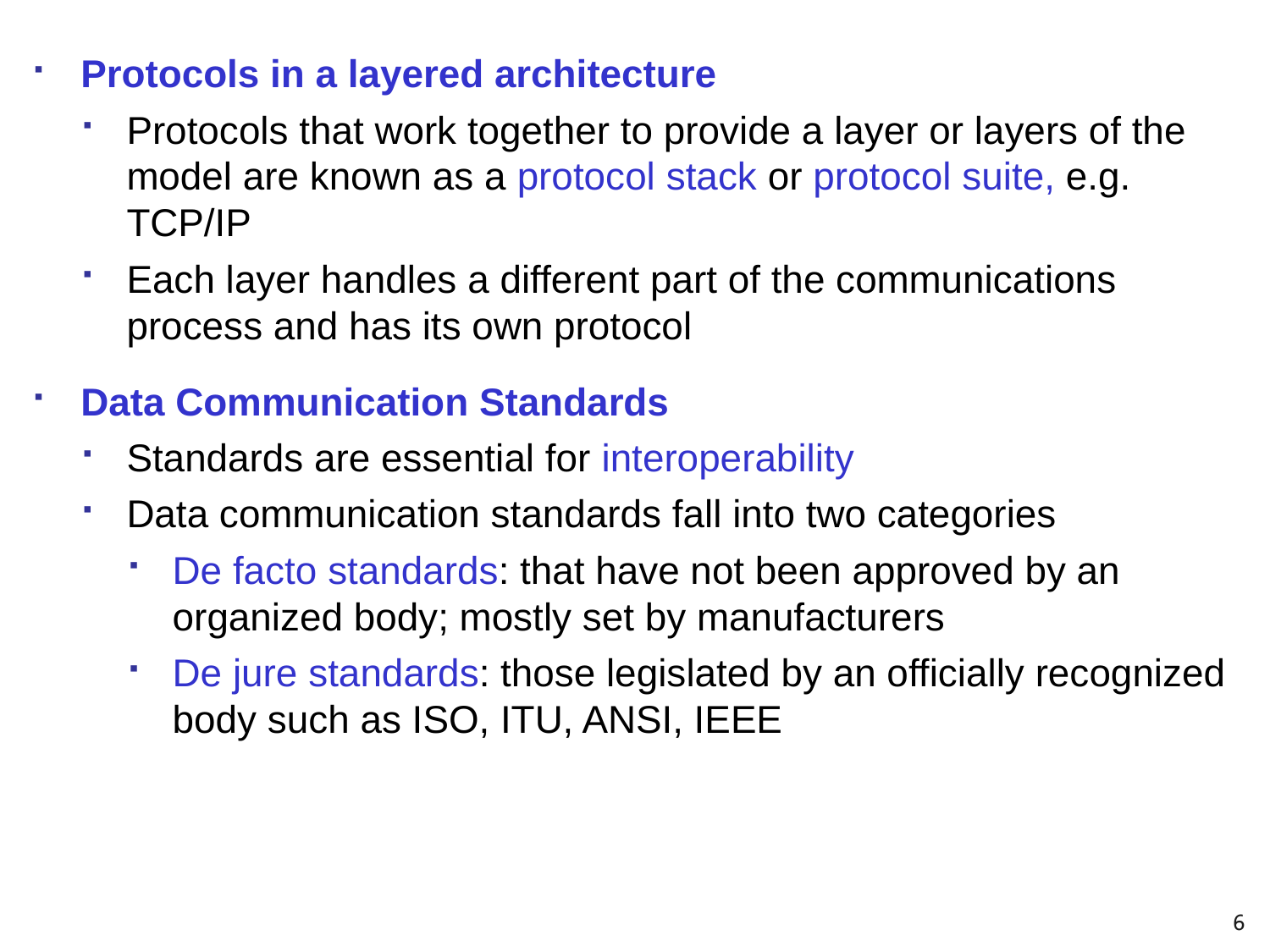

Protocols in a layered architecture
Protocols that work together to provide a layer or layers of the model are known as a protocol stack or protocol suite, e.g. TCP/IP
Each layer handles a different part of the communications process and has its own protocol
Data Communication Standards
Standards are essential for interoperability
Data communication standards fall into two categories
De facto standards: that have not been approved by an organized body; mostly set by manufacturers
De jure standards: those legislated by an officially recognized body such as ISO, ITU, ANSI, IEEE
6